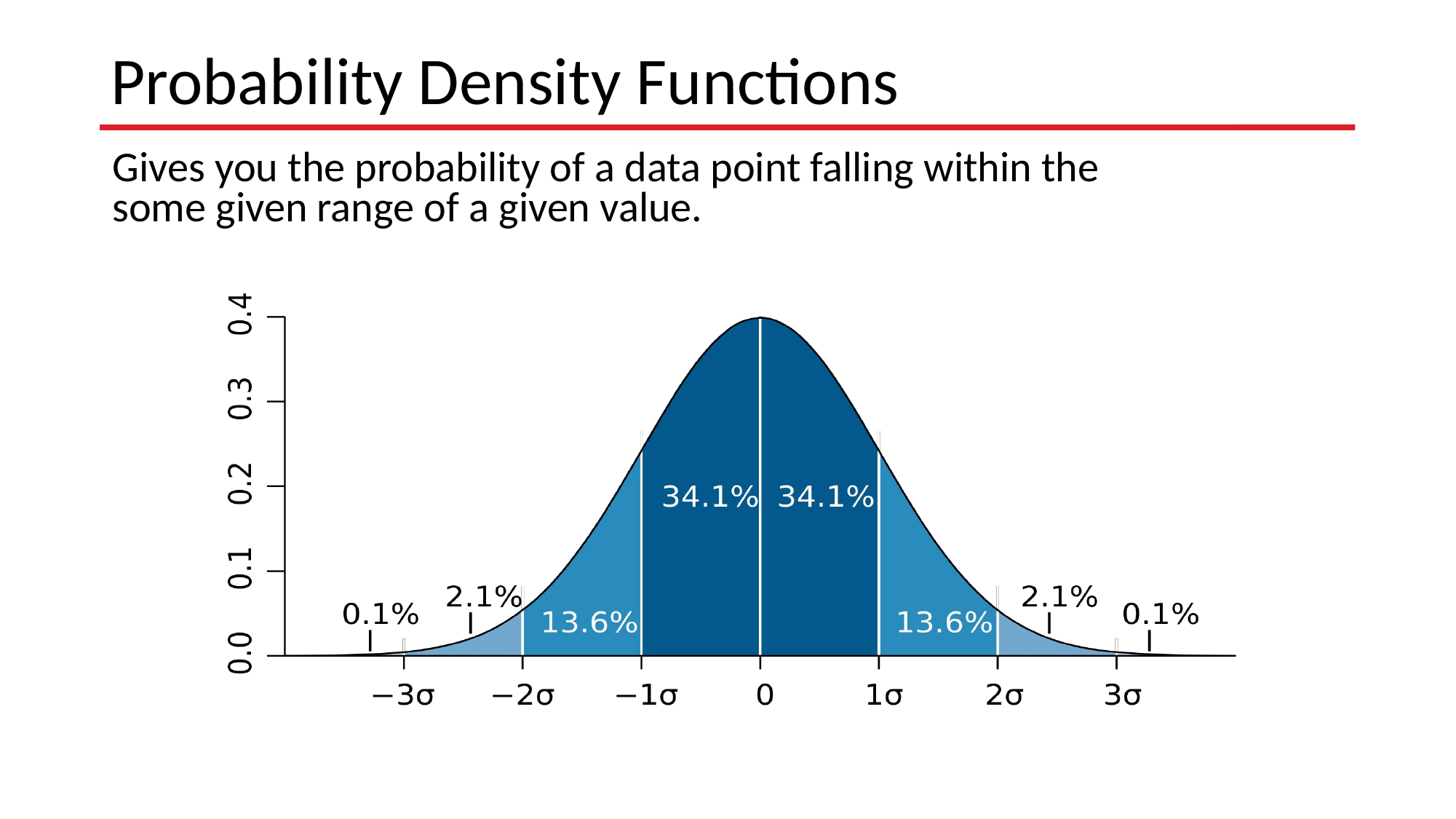

# Probability Density Functions

Gives you the probability of a data point falling within the some given range of a given value.